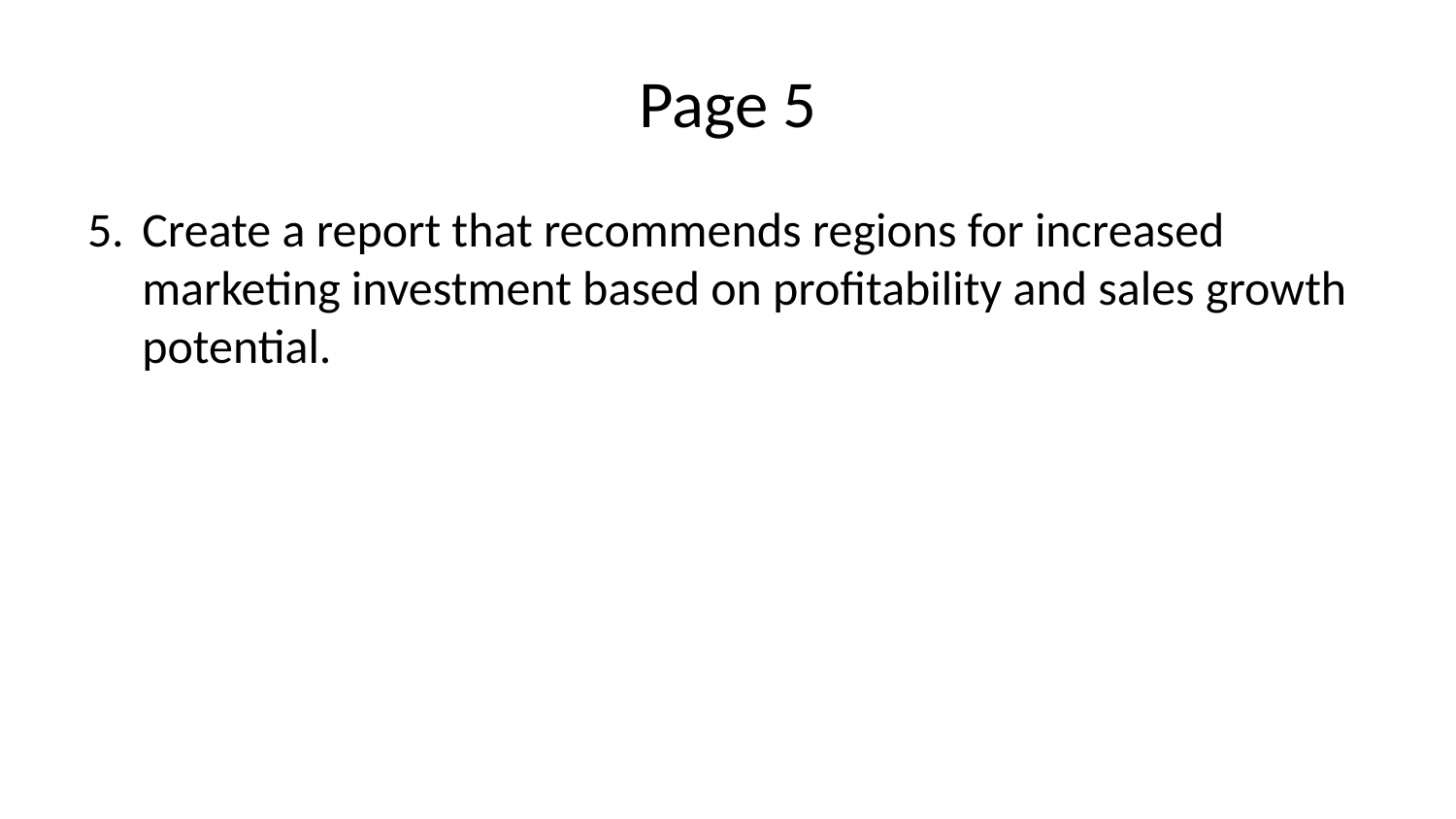

# Page 5
Create a report that recommends regions for increased marketing investment based on profitability and sales growth potential.